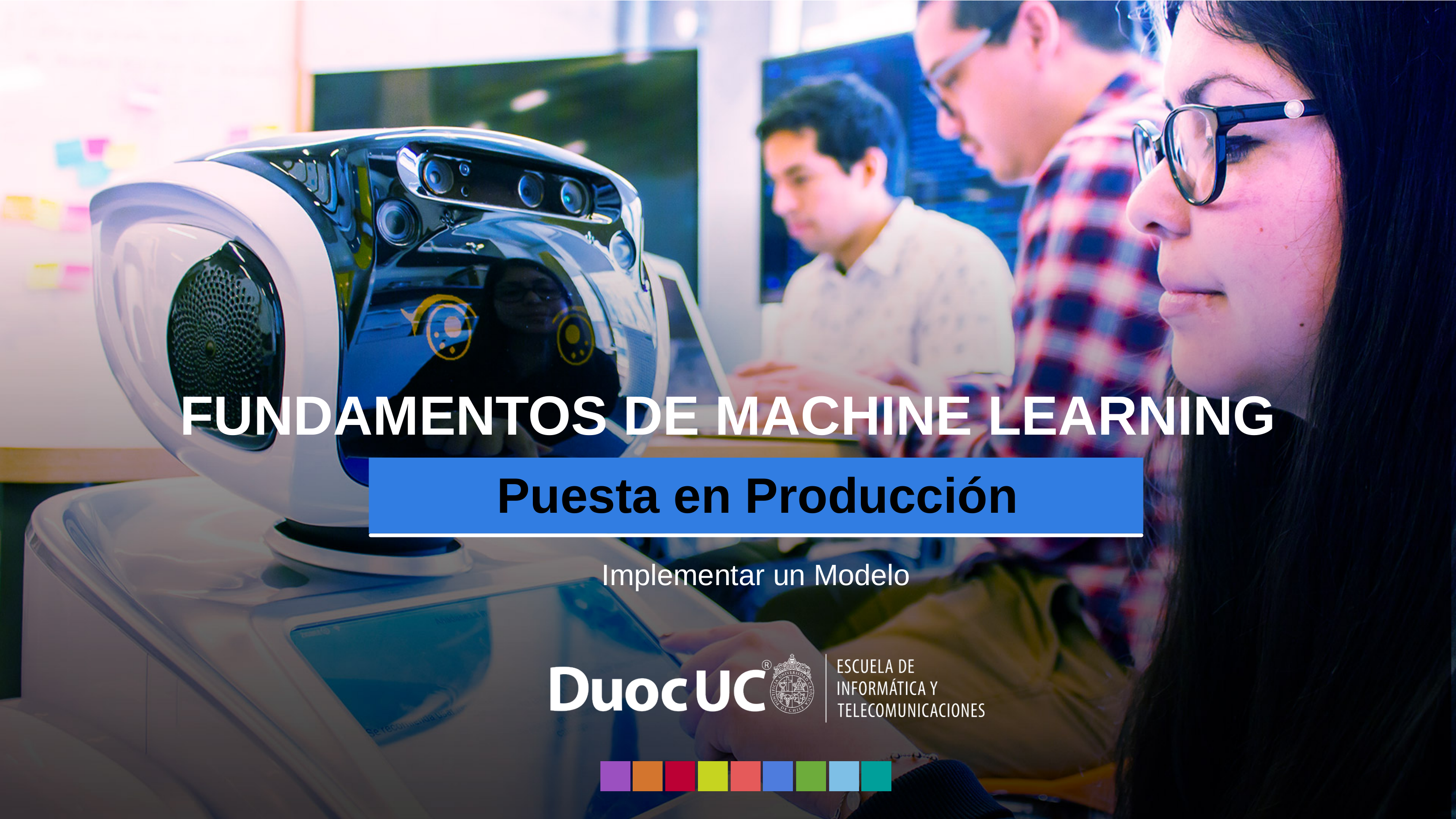

FUNDAMENTOS DE MACHINE LEARNING
Puesta en Producción
Implementar un Modelo